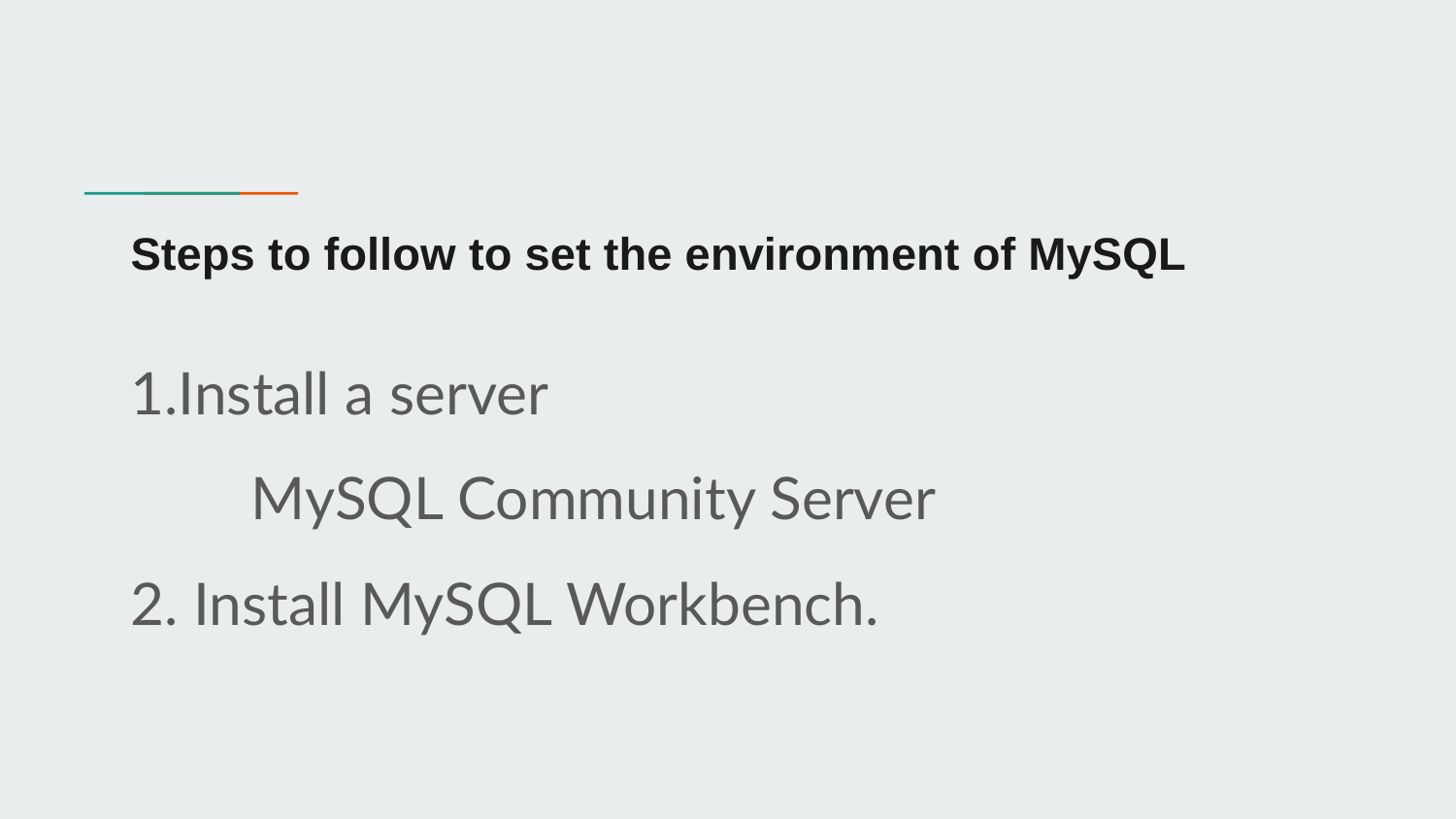

# Steps to follow to set the environment of MySQL
1.Install a server
        MySQL Community Server
2. Install MySQL Workbench.